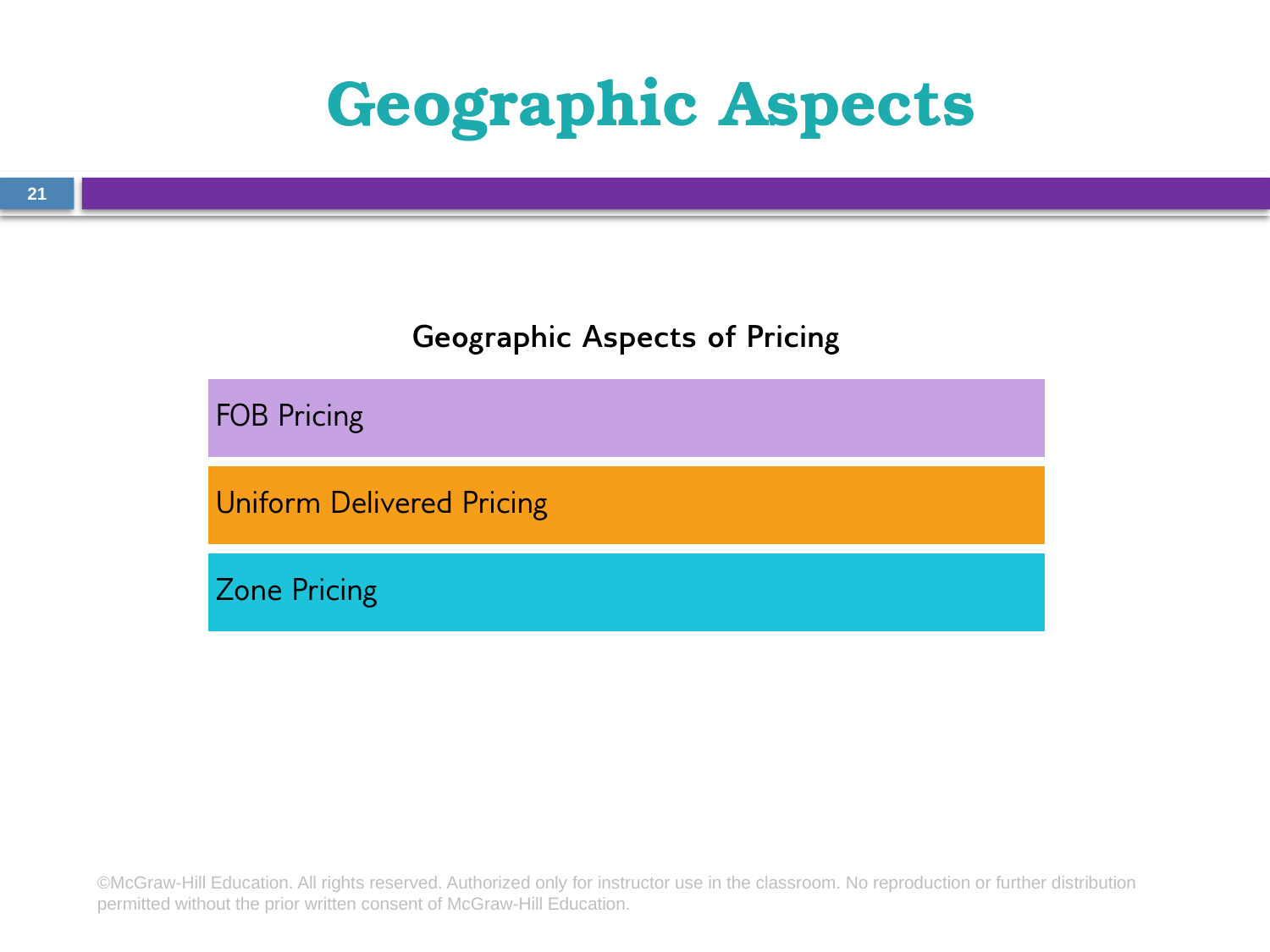

# Geographic Aspects
21
| Geographic Aspects of Pricing |
| --- |
| FOB Pricing |
| Uniform Delivered Pricing |
| Zone Pricing |
©McGraw-Hill Education. All rights reserved. Authorized only for instructor use in the classroom. No reproduction or further distribution permitted without the prior written consent of McGraw-Hill Education.